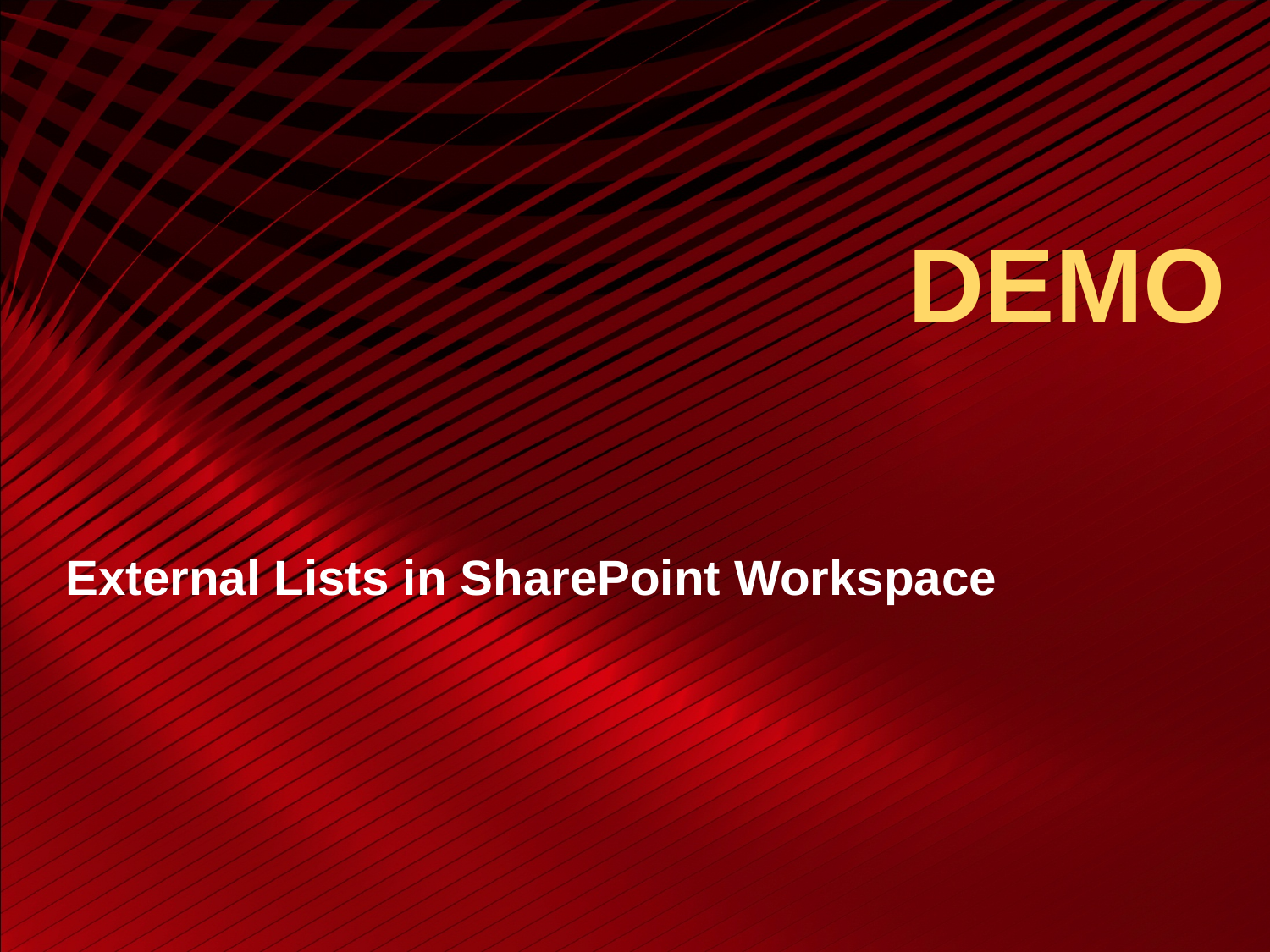

# DEMO
External Lists in SharePoint Workspace